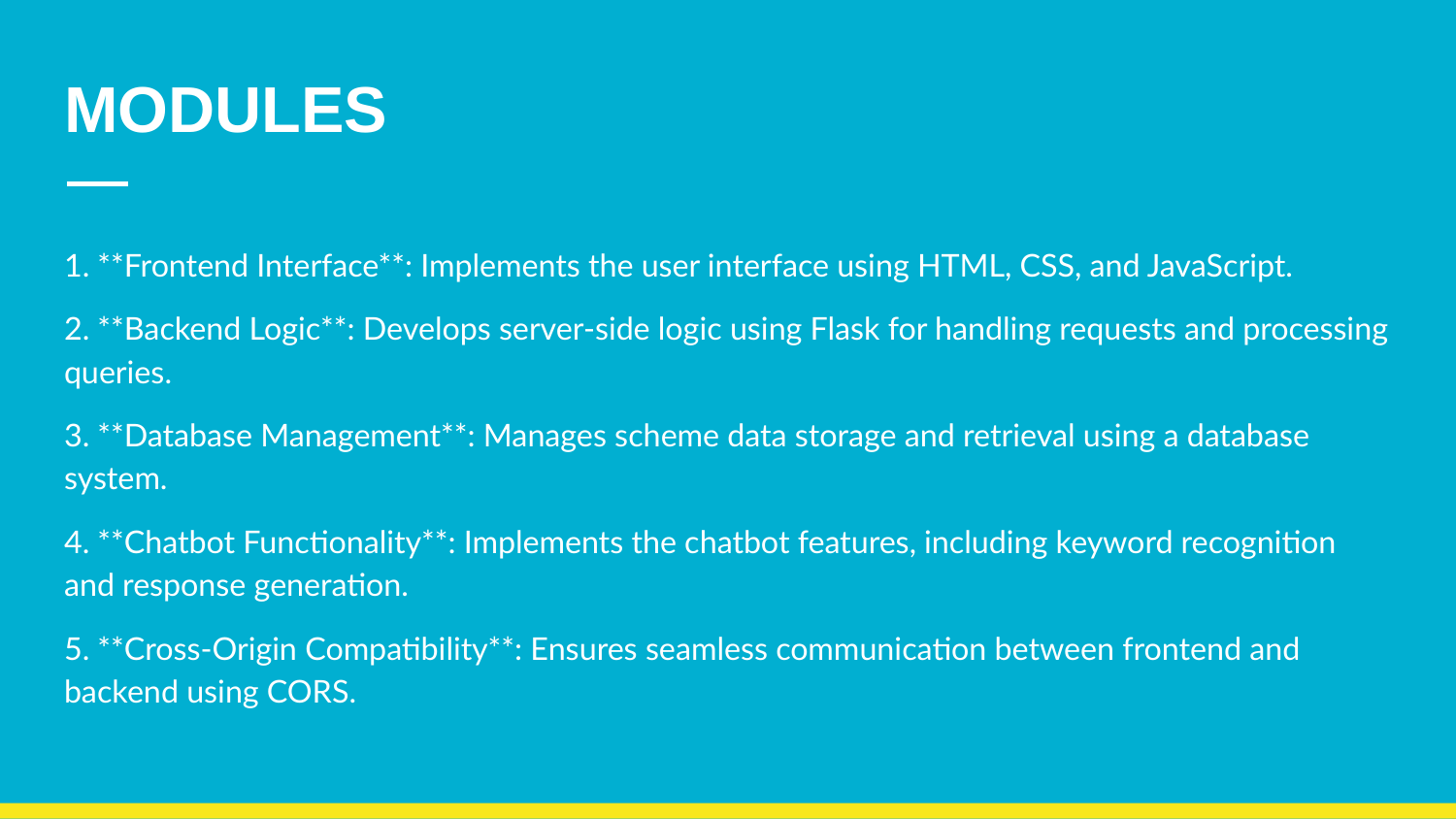

# MODULES
1. **Frontend Interface**: Implements the user interface using HTML, CSS, and JavaScript.
2. **Backend Logic**: Develops server-side logic using Flask for handling requests and processing queries.
3. **Database Management**: Manages scheme data storage and retrieval using a database system.
4. **Chatbot Functionality**: Implements the chatbot features, including keyword recognition and response generation.
5. **Cross-Origin Compatibility**: Ensures seamless communication between frontend and backend using CORS.